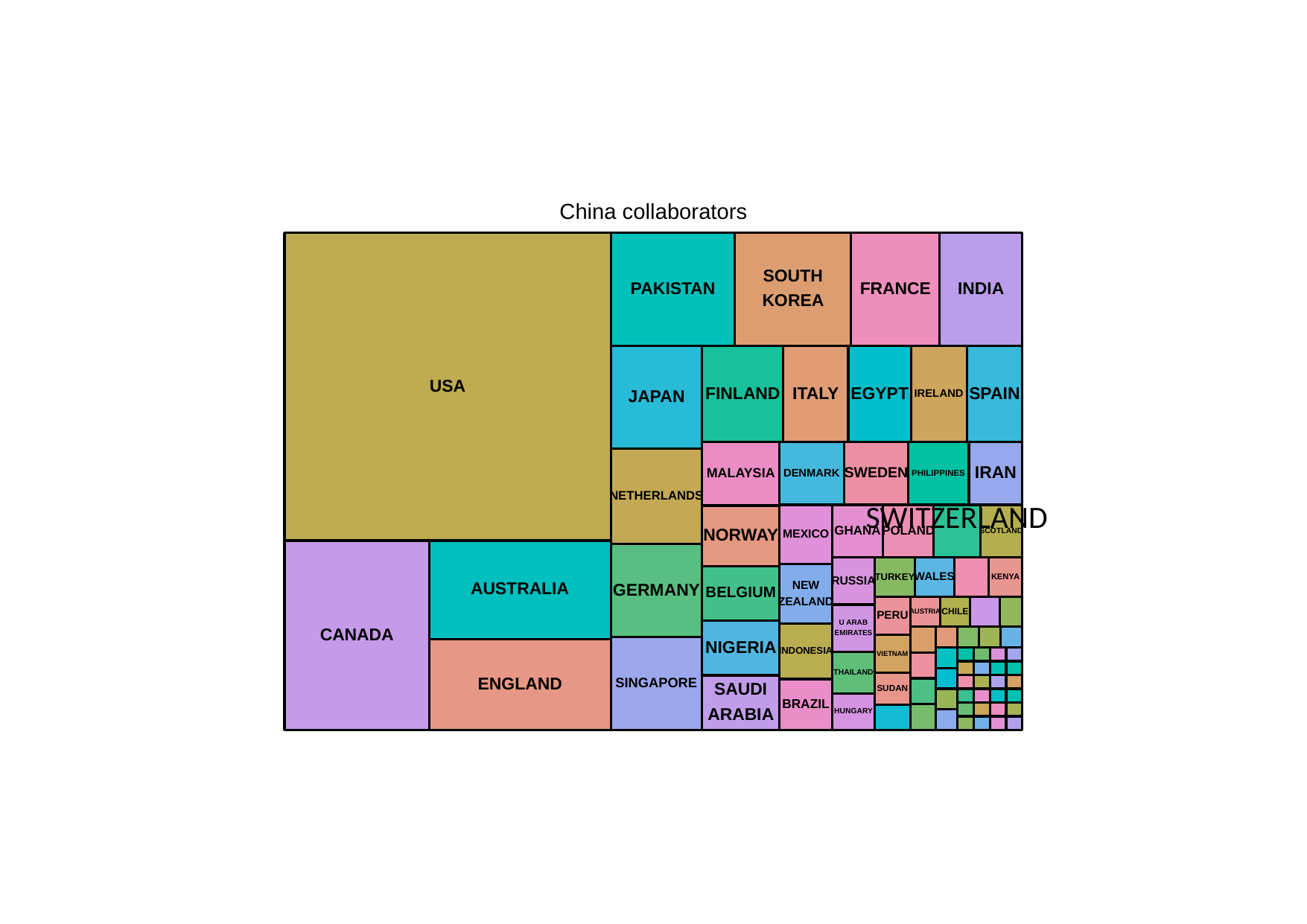

China collaborators

SOUTH
PAKISTAN
FRANCE
INDIA
KOREA

USA
SPAIN
EGYPT
FINLAND
ITALY
IRELAND
JAPAN

IRAN
SWEDEN
MALAYSIA
DENMARK
PHILIPPINES
NETHERLANDS

GHANA
POLAND
SCOTLAND
SWITZERLAND
NORWAY
MEXICO

WALES
TURKEY
KENYA
BANGLADESH
RUSSIA
NEW
AUSTRALIA
GERMANY
BELGIUM

ZEALAND

CHILE
AUSTRIA
MOROCCO
CAMEROON
PERU
U ARAB

CANADA
EMIRATES
CZECH
ISRAEL

GREECE
ICELAND
AFGHANISTAN

REPUBLIC
NIGERIA

INDONESIA
BURKINA
VIETNAM

COLOMBIA
BULGARIA
AZERBAIJAN
FASO
JORDAN

COSTA
ETHIOPIA
ESTONIA
CROATIA
LEBANON

RICA
THAILAND

NORTH

ENGLAND

SINGAPORE

IRELAND
NIGER
NEPAL
NAMIBIA
LITHUANIA
SAUDI
SUDAN

PORTUGAL
ST KITTS

QATAR
MALAWI
SWAZILAND
NEVI
RWANDA
BRAZIL

SYRIA
UGANDA
SLOVAKIA
MAURITIUS
HUNGARY
ARABIA

ARGENTINA
ROMANIA

VATICAN
SOUTH
TUNISIA
URUGUAY
MONGOLIA
AFRICA